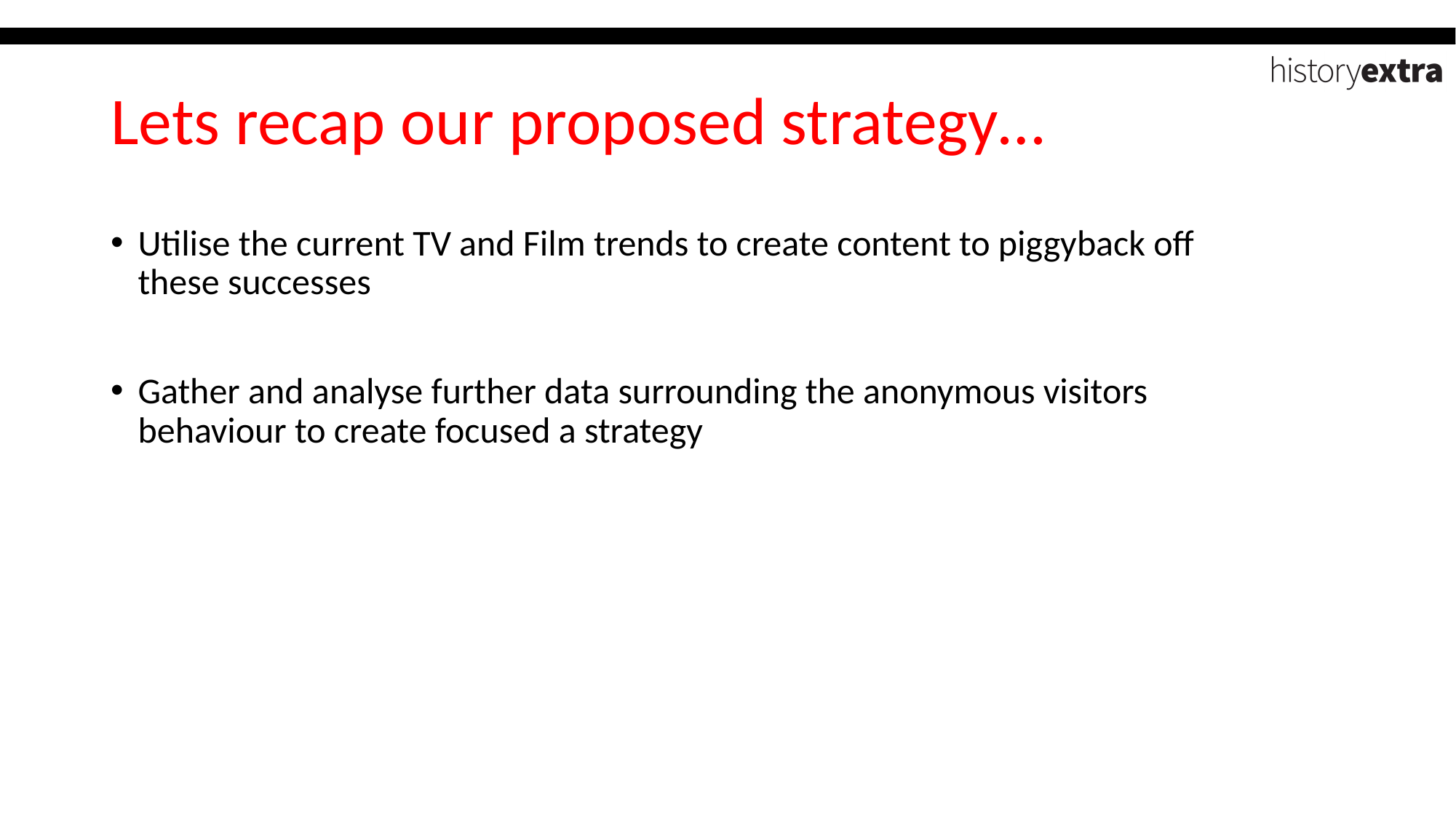

# Lets recap our proposed strategy…
Utilise the current TV and Film trends to create content to piggyback off these successes

Gather and analyse further data surrounding the anonymous visitors behaviour to create focused a strategy